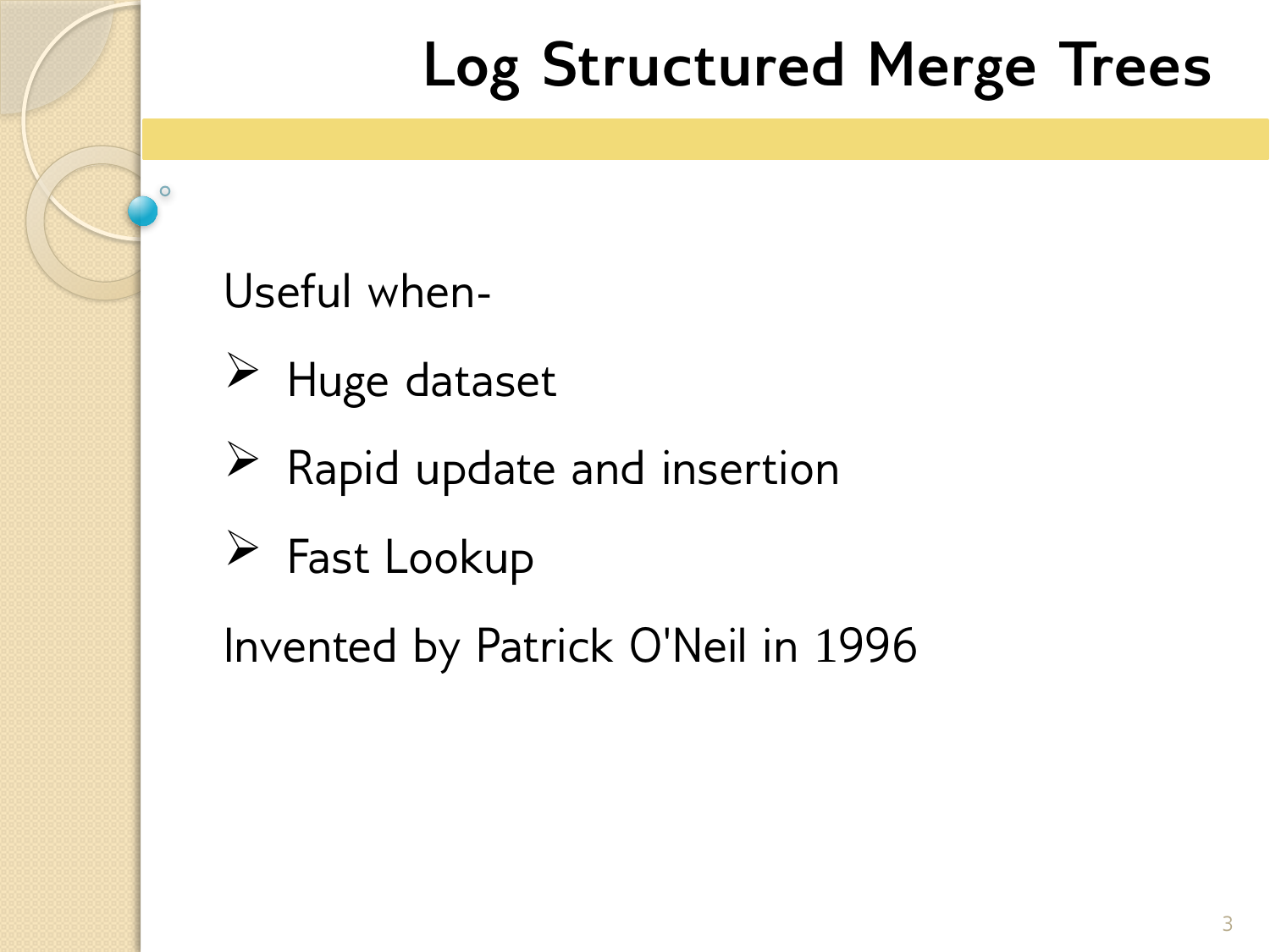

Log Structured Merge Trees

Useful when-
Huge dataset
Rapid update and insertion
Fast Lookup
Invented by Patrick O'Neil in 1996
3